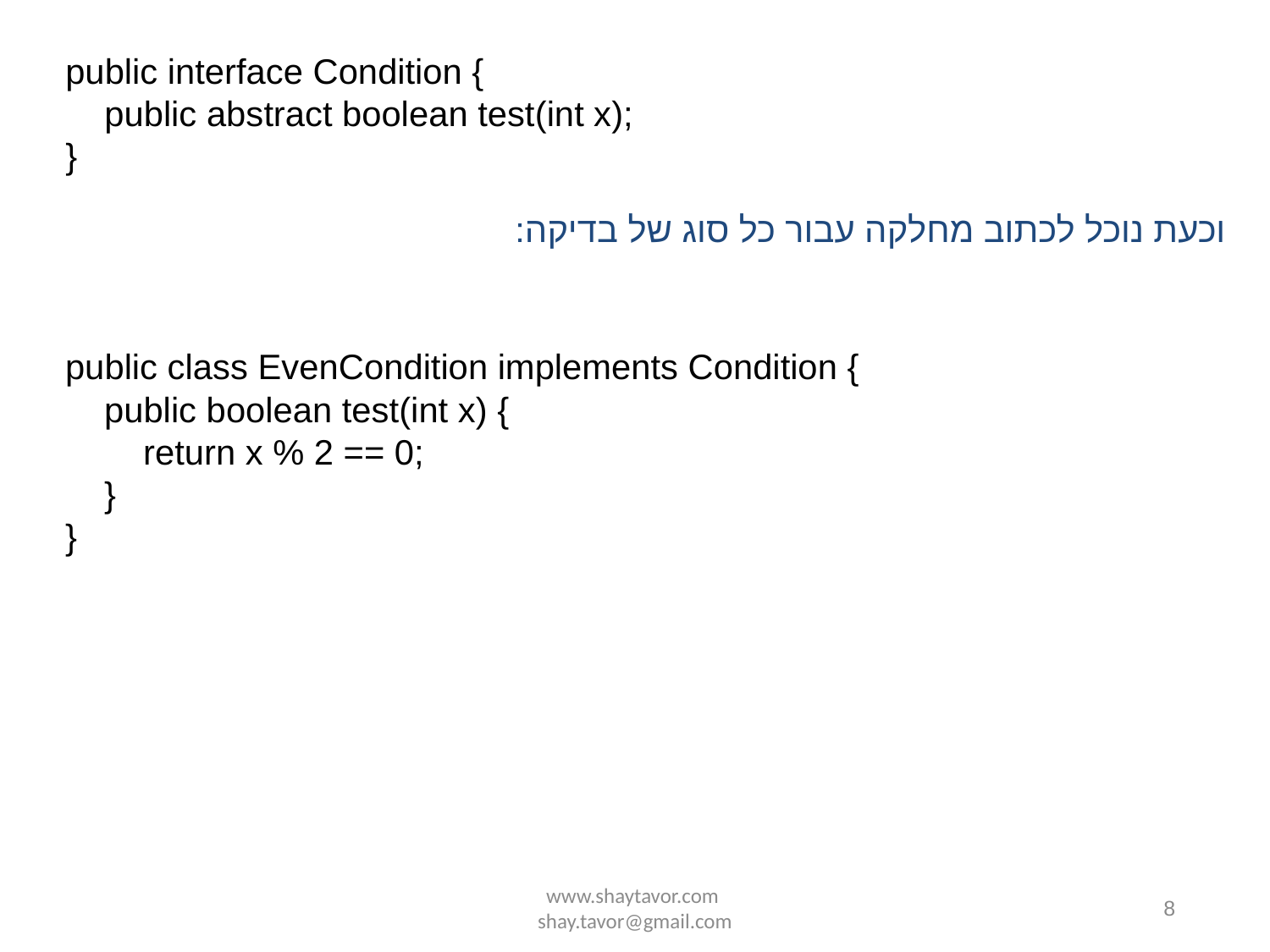

public interface Condition {
    public abstract boolean test(int x);
}
וכעת נוכל לכתוב מחלקה עבור כל סוג של בדיקה:
public class EvenCondition implements Condition {
    public boolean test(int x) {
        return x % 2 == 0;
    }
}
www.shaytavor.com  shay.tavor@gmail.com
8